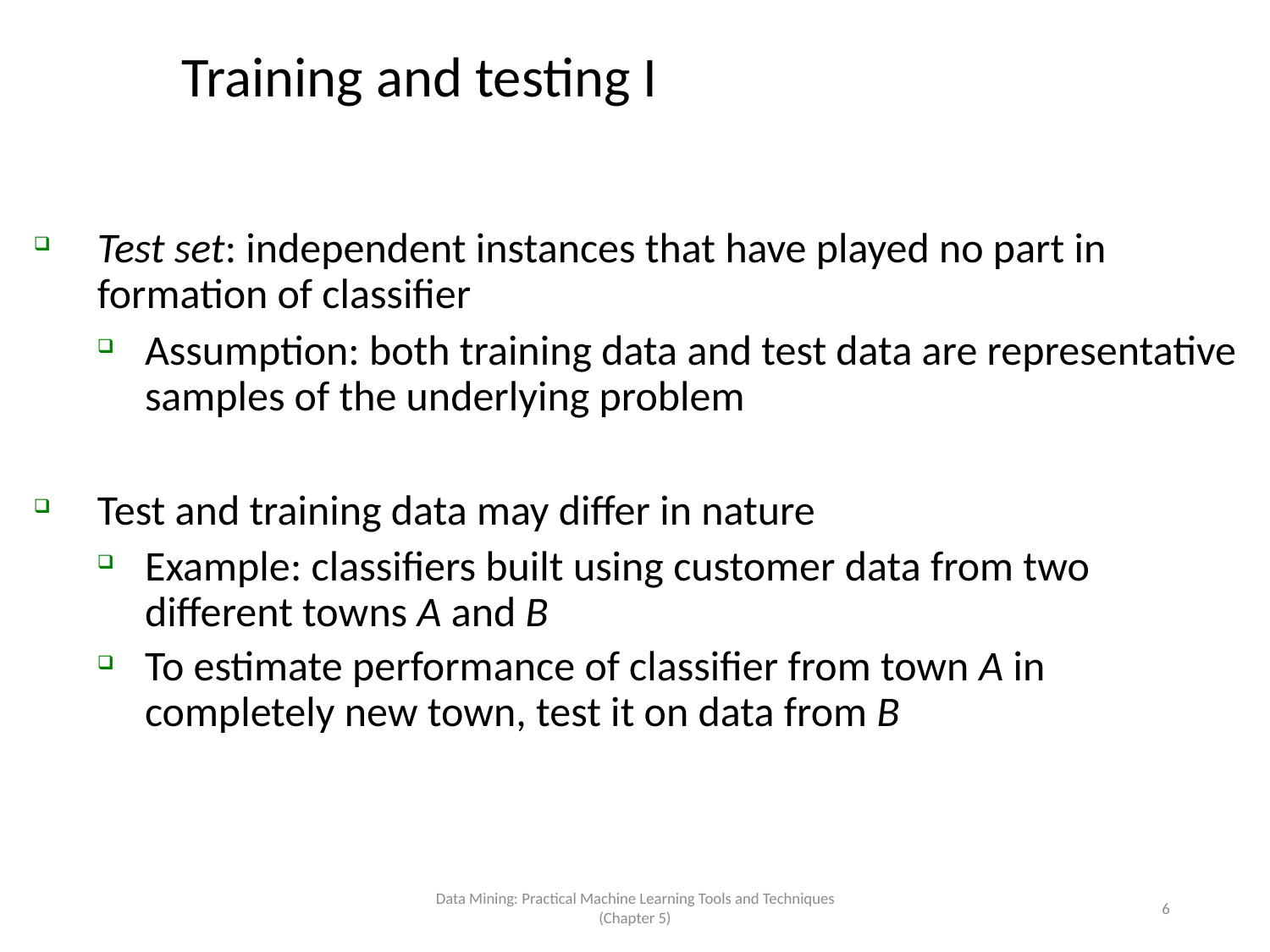

Training and testing I
Test set: independent instances that have played no part in formation of classifier
Assumption: both training data and test data are representative samples of the underlying problem

Test and training data may differ in nature
Example: classifiers built using customer data from two different towns A and B
To estimate performance of classifier from town A in completely new town, test it on data from B
Data Mining: Practical Machine Learning Tools and Techniques (Chapter 5)
6